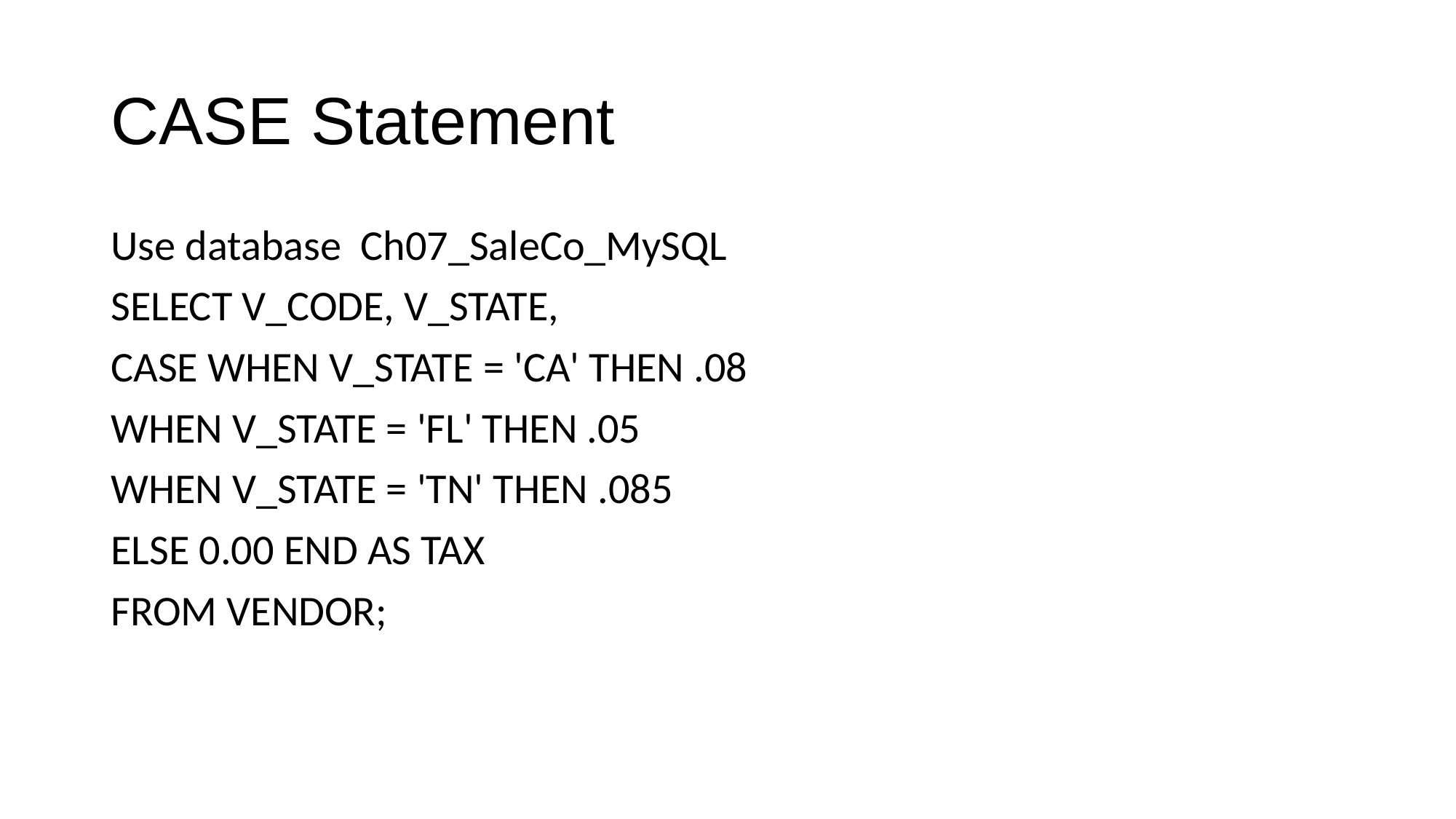

# CASE Statement
Use database  Ch07_SaleCo_MySQL
SELECT V_CODE, V_STATE,
CASE WHEN V_STATE = 'CA' THEN .08
WHEN V_STATE = 'FL' THEN .05
WHEN V_STATE = 'TN' THEN .085
ELSE 0.00 END AS TAX
FROM VENDOR;